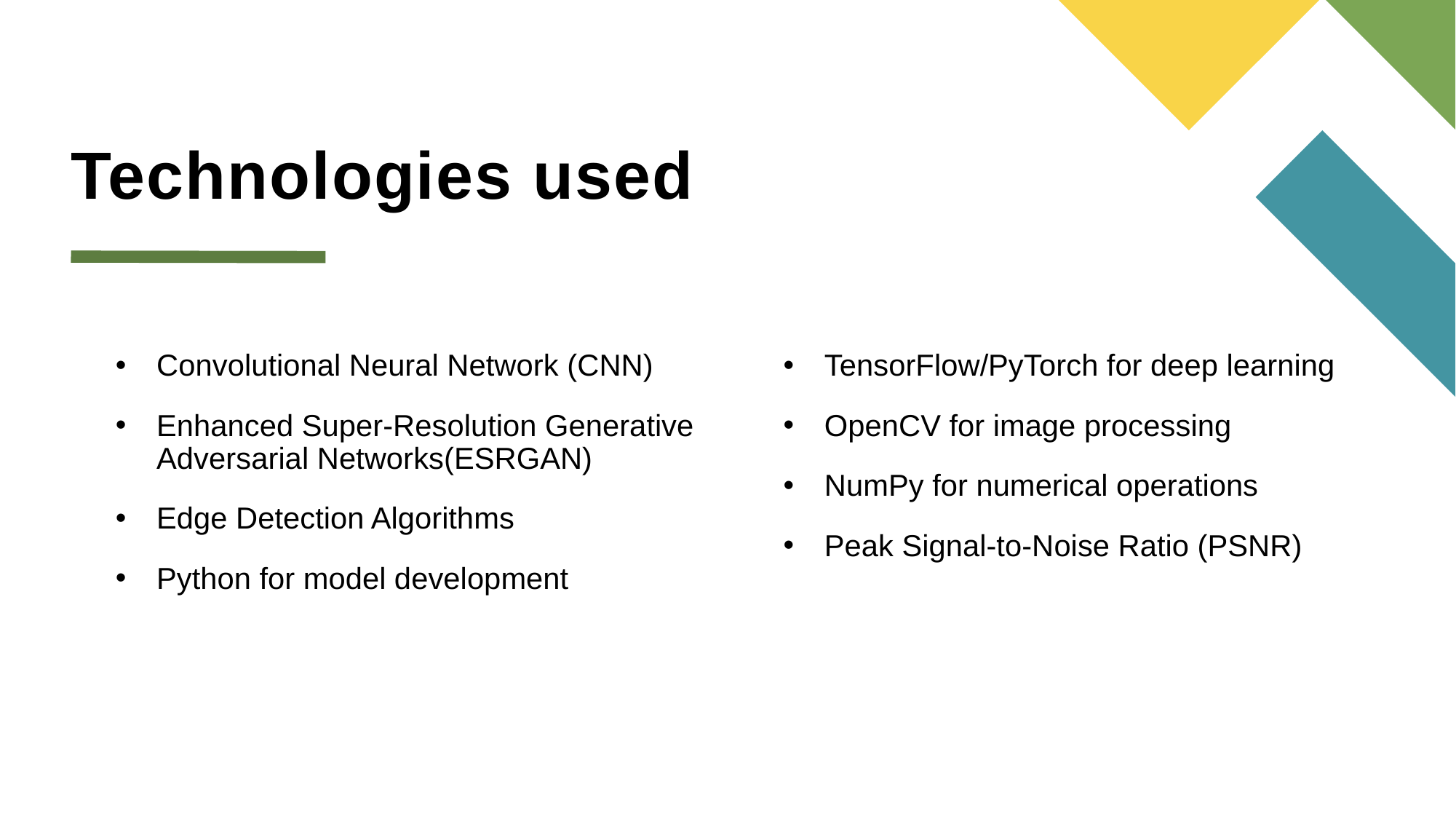

# Technologies used
Convolutional Neural Network (CNN)
Enhanced Super-Resolution Generative Adversarial Networks(ESRGAN)
Edge Detection Algorithms
Python for model development
TensorFlow/PyTorch for deep learning
OpenCV for image processing
NumPy for numerical operations
Peak Signal-to-Noise Ratio (PSNR)